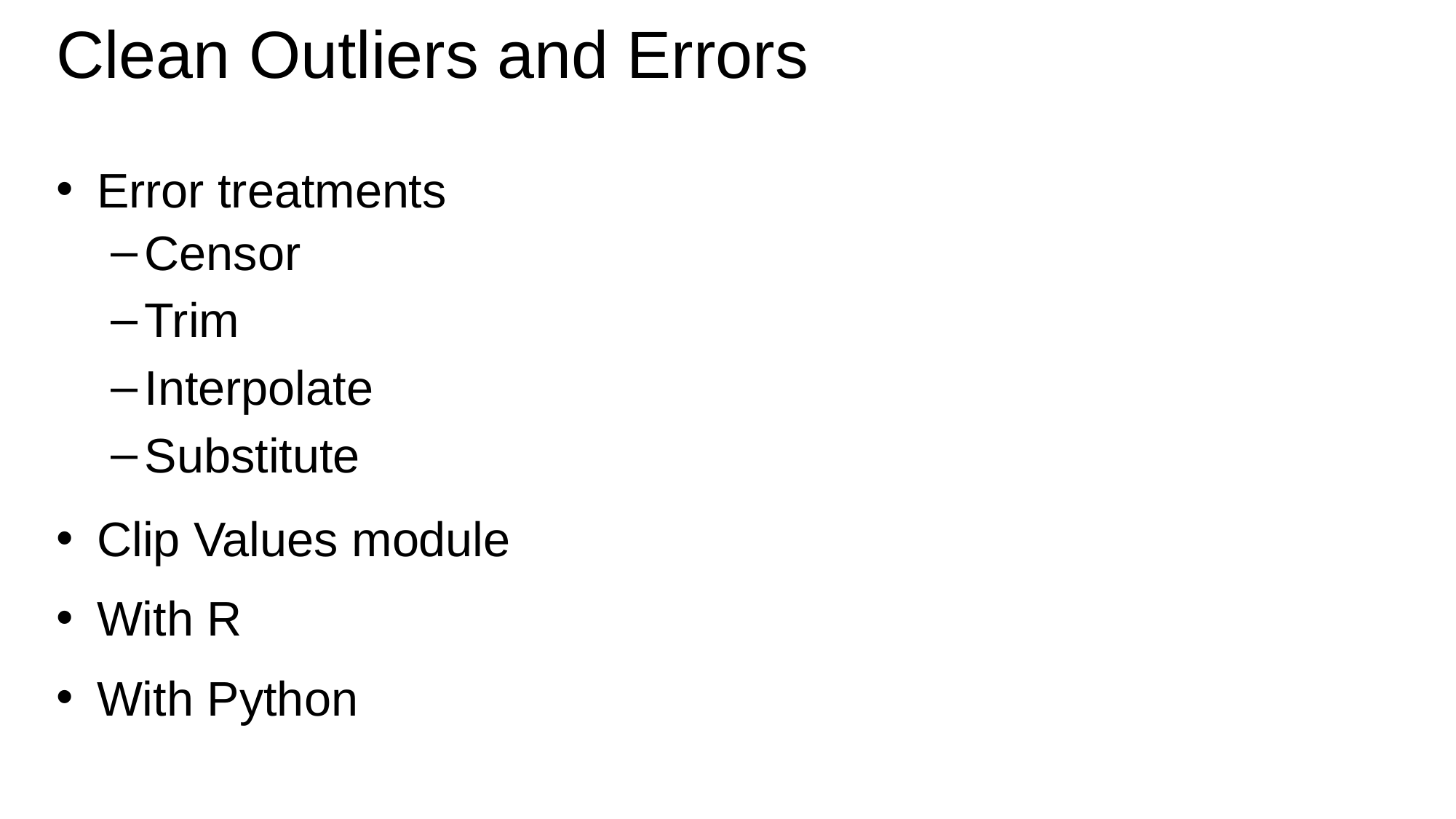

# Clean Outliers and Errors
Error treatments
Censor
Trim
Interpolate
Substitute
Clip Values module
With R
With Python